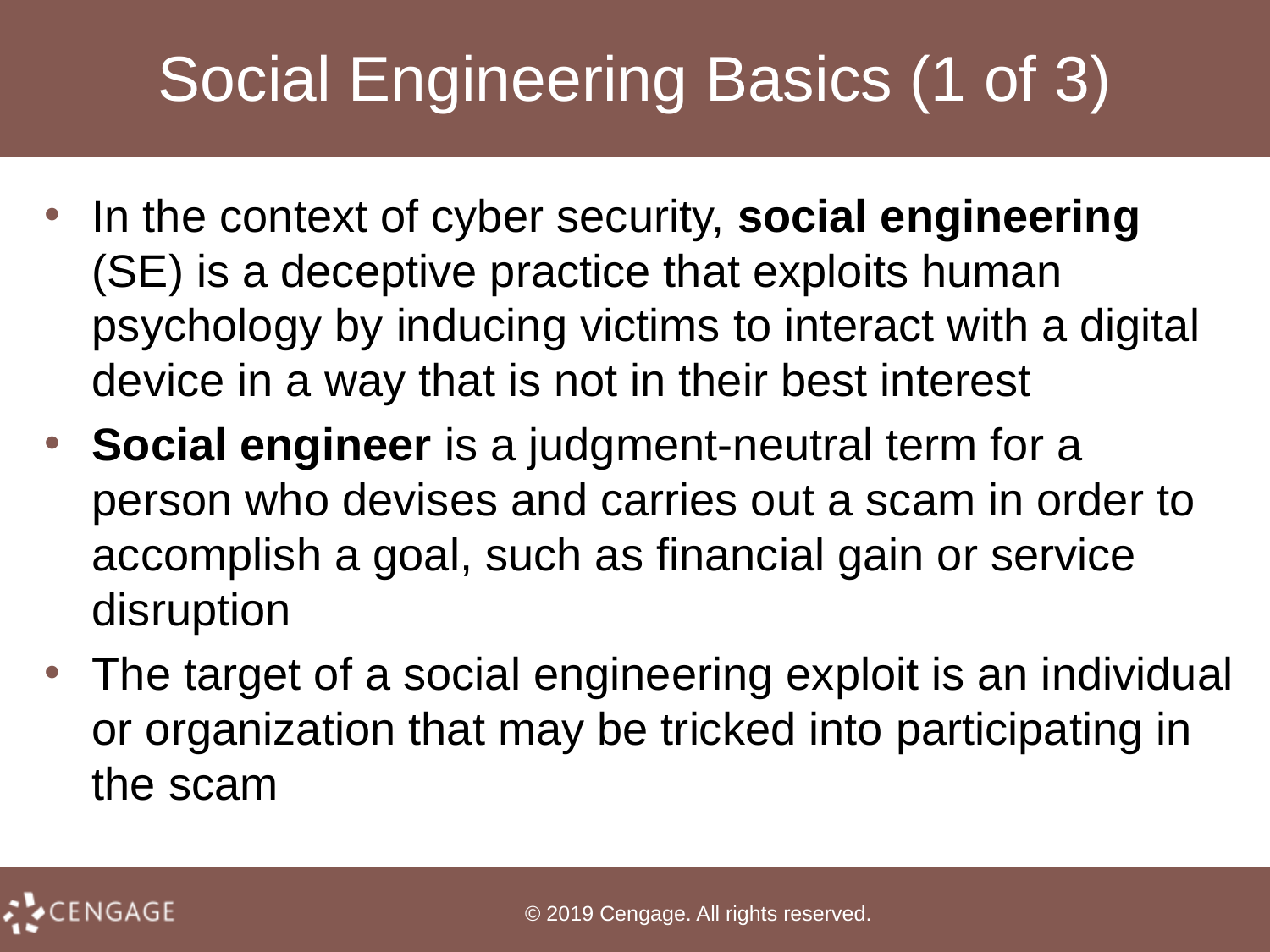

# Social Engineering Basics (1 of 3)
In the context of cyber security, social engineering (SE) is a deceptive practice that exploits human psychology by inducing victims to interact with a digital device in a way that is not in their best interest
Social engineer is a judgment-neutral term for a person who devises and carries out a scam in order to accomplish a goal, such as financial gain or service disruption
The target of a social engineering exploit is an individual or organization that may be tricked into participating in the scam